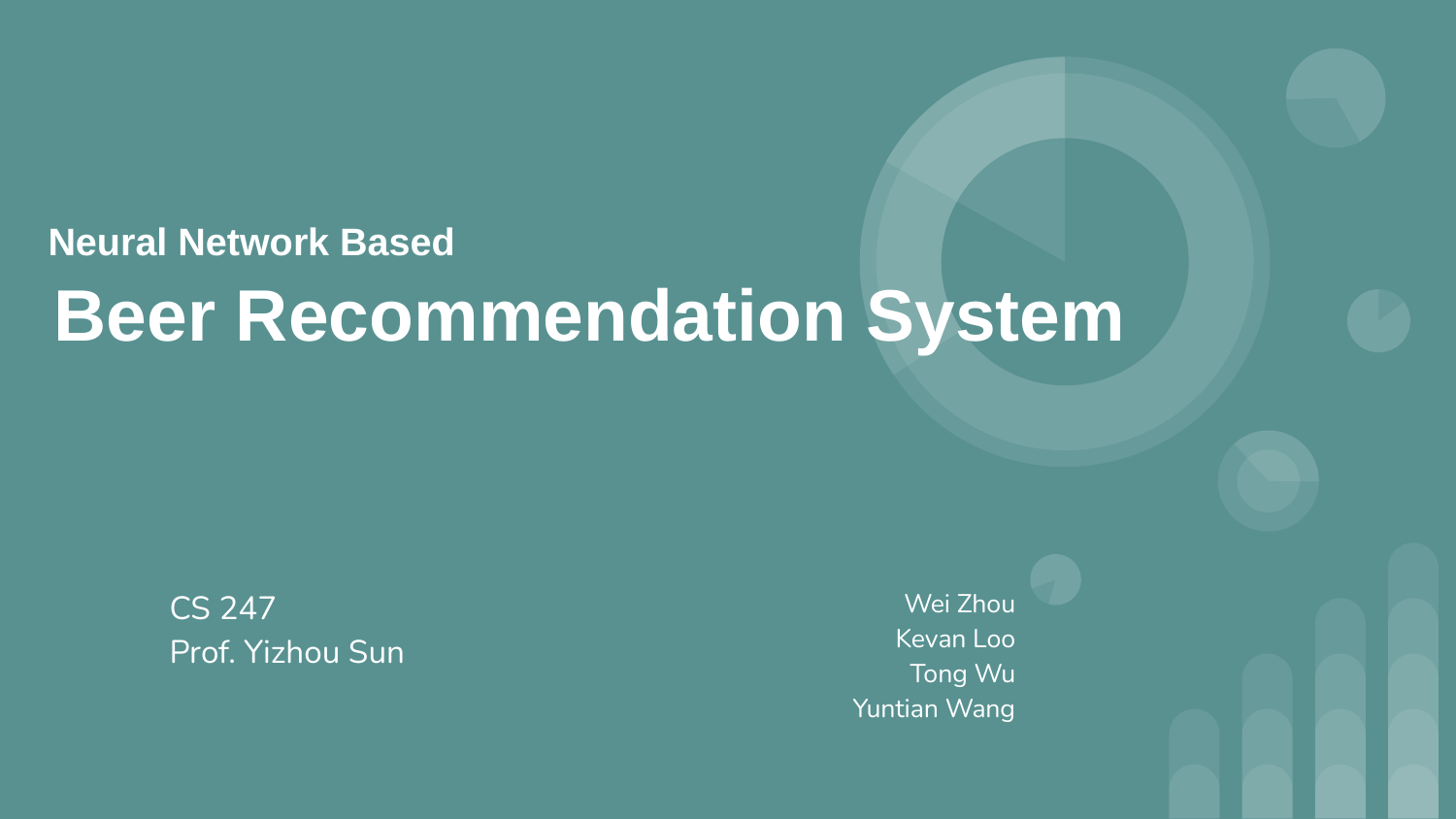

# Neural Network Based
Beer Recommendation System

CS 247
Prof. Yizhou Sun

Wei Zhou
Kevan Loo
Tong Wu
Yuntian Wang